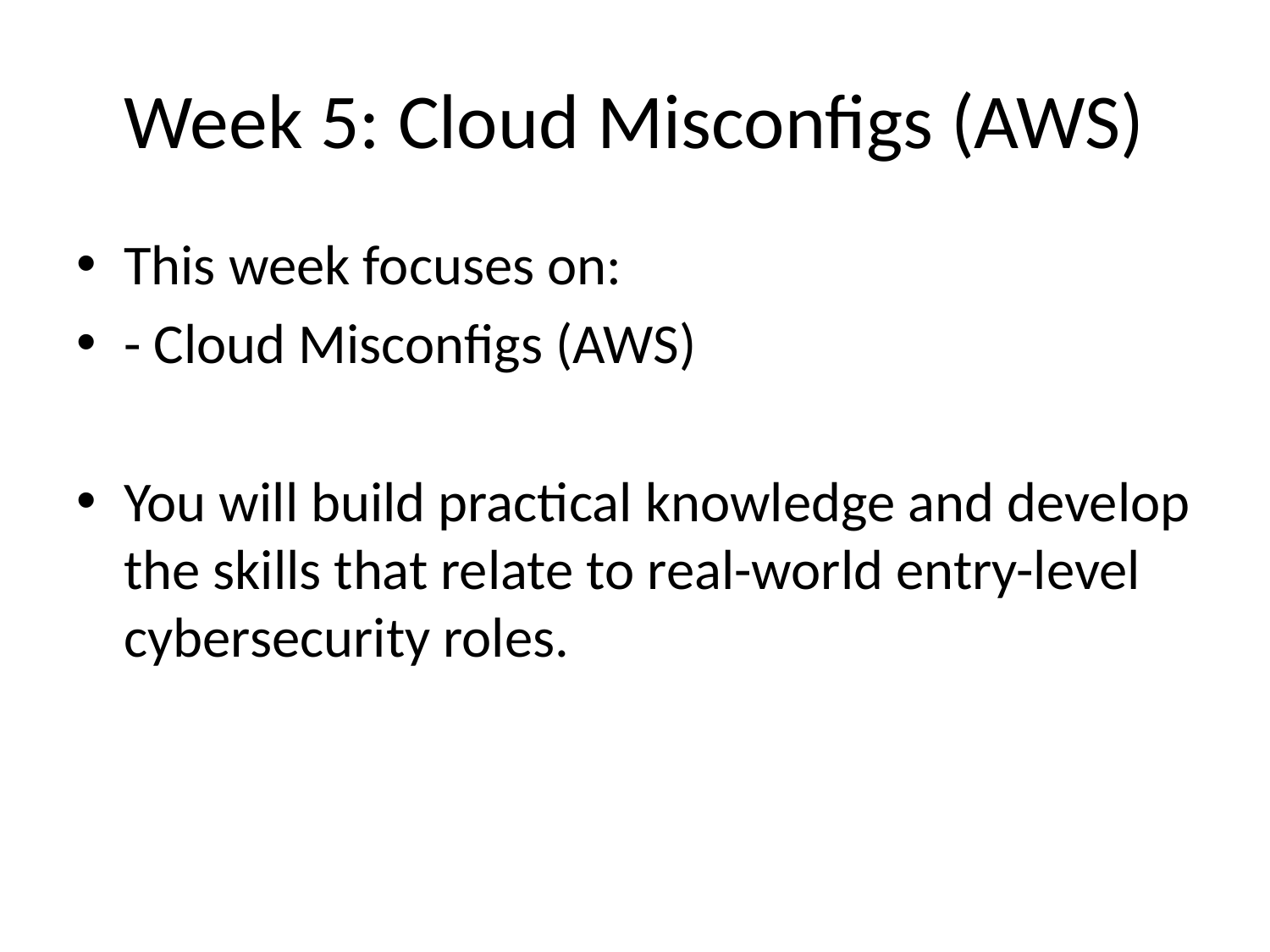

# Week 5: Cloud Misconfigs (AWS)
This week focuses on:
- Cloud Misconfigs (AWS)

You will build practical knowledge and develop the skills that relate to real-world entry-level cybersecurity roles.